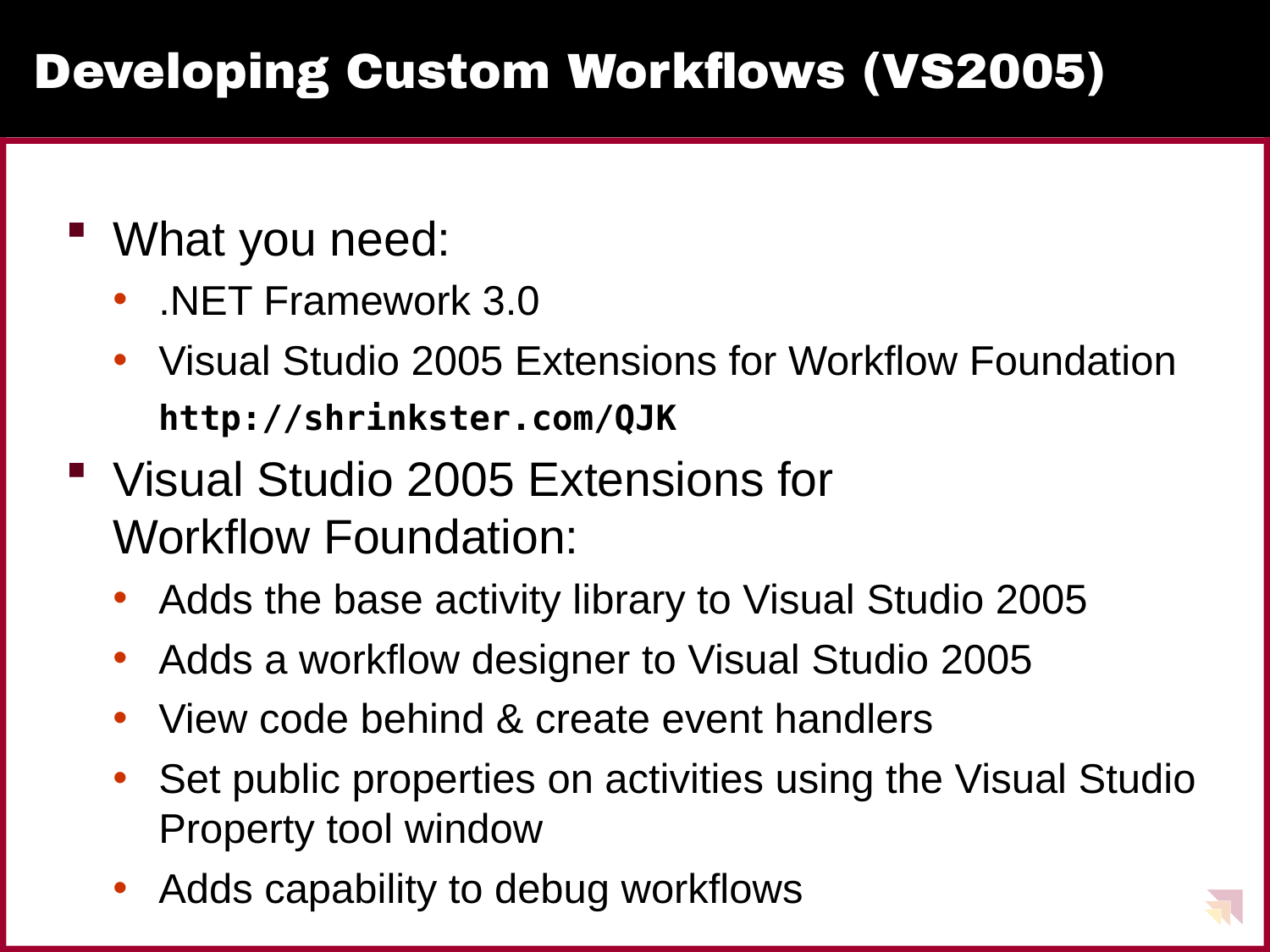

# Developing Custom Workflows (VS2005)
What you need:
.NET Framework 3.0
Visual Studio 2005 Extensions for Workflow Foundation
http://shrinkster.com/QJK
Visual Studio 2005 Extensions for
Workflow Foundation:
Adds the base activity library to Visual Studio 2005
Adds a workflow designer to Visual Studio 2005
View code behind & create event handlers
Set public properties on activities using the Visual Studio Property tool window
Adds capability to debug workflows